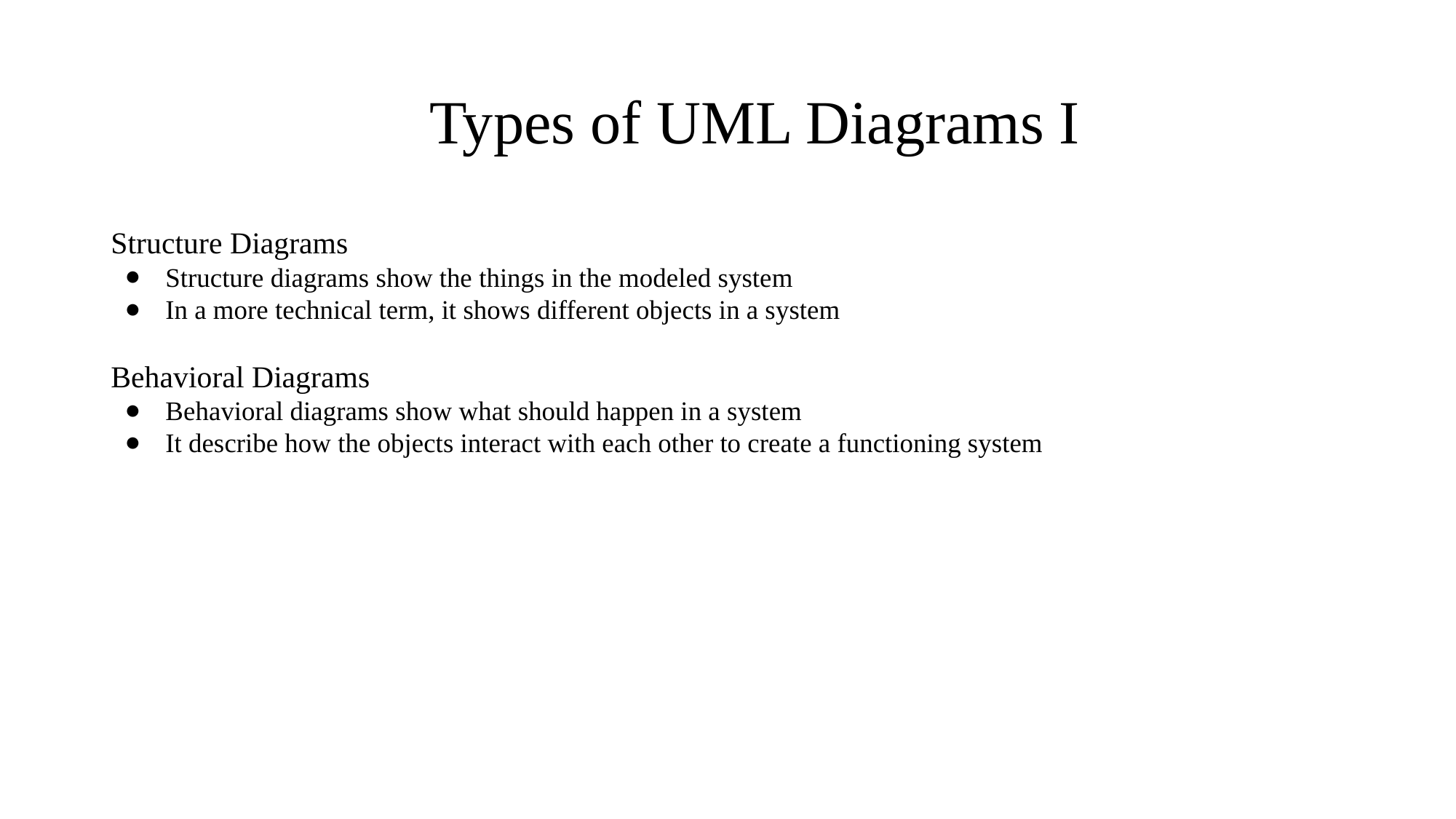

# Types of UML Diagrams I
Structure Diagrams
Structure diagrams show the things in the modeled system
In a more technical term, it shows different objects in a system

Behavioral Diagrams
Behavioral diagrams show what should happen in a system
It describe how the objects interact with each other to create a functioning system